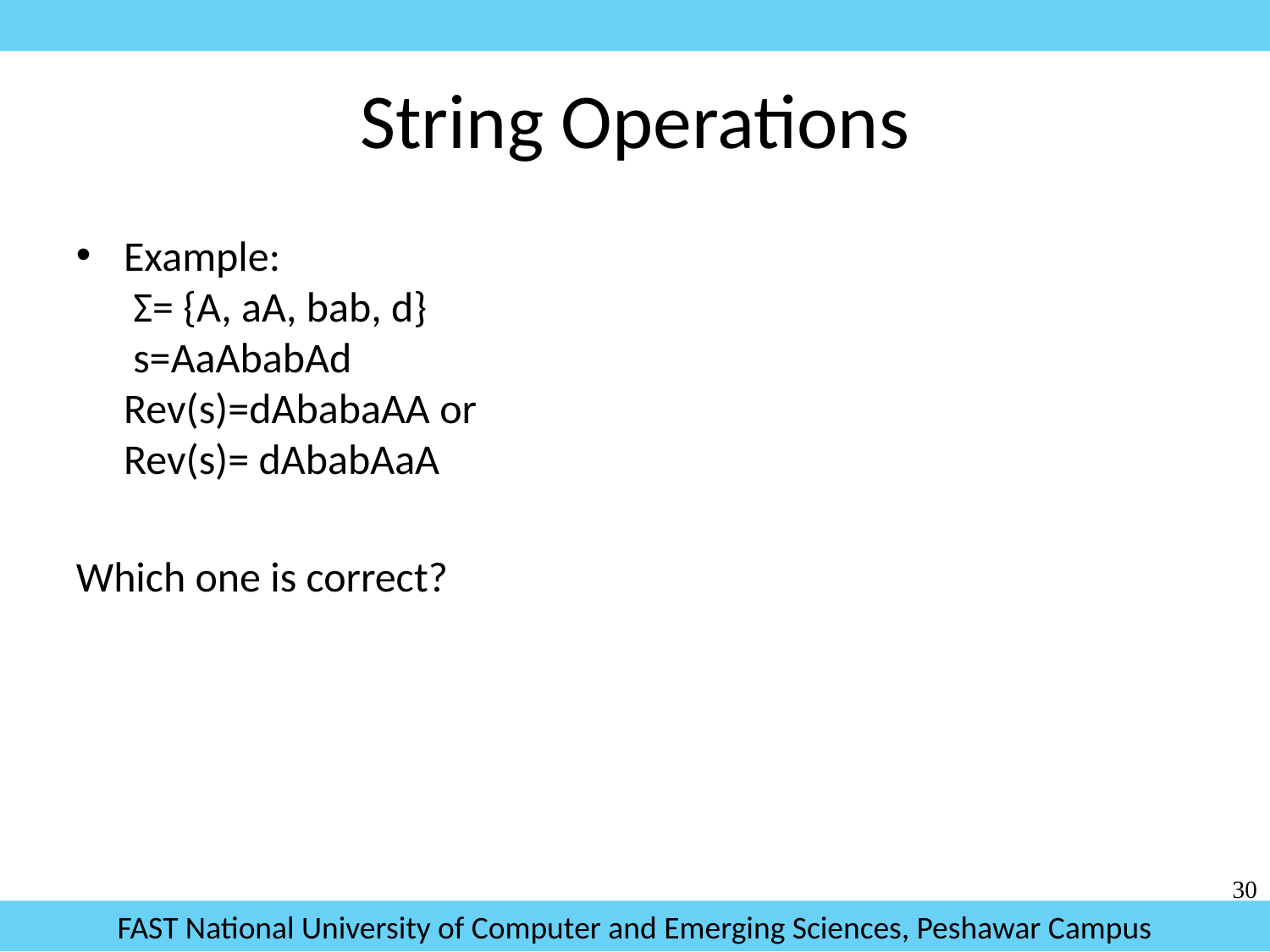

String Operations
Example:
	 Σ= {A, aA, bab, d}
	 s=AaAbabAd
	Rev(s)=dAbabaAA or
 	Rev(s)= dAbabAaA

Which one is correct?
30
FAST National University of Computer and Emerging Sciences, Peshawar Campus